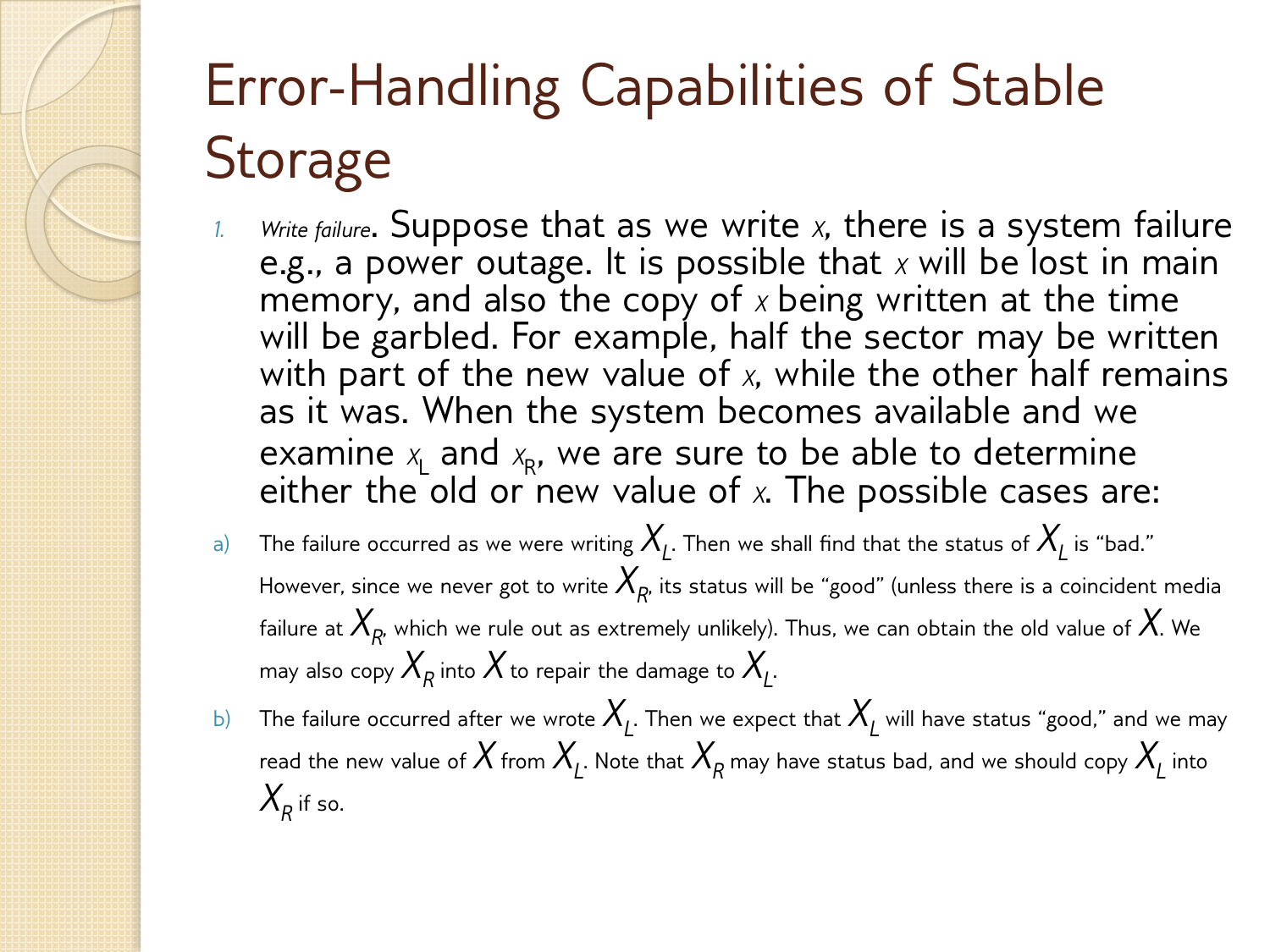

# Error-Handling Capabilities of Stable Storage
Write failure. Suppose that as we write X, there is a system failure e.g., a power outage. It is possible that X will be lost in main memory, and also the copy of X being written at the time will be garbled. For example, half the sector may be written with part of the new value of X, while the other half remains as it was. When the system becomes available and we examine XL and XR, we are sure to be able to determine either the old or new value of X. The possible cases are:
The failure occurred as we were writing XL. Then we shall find that the status of XL is “bad.” However, since we never got to write XR, its status will be “good” (unless there is a coincident media failure at XR, which we rule out as extremely unlikely). Thus, we can obtain the old value of X. We may also copy XR into X to repair the damage to XL.
The failure occurred after we wrote XL. Then we expect that XL will have status “good,” and we may read the new value of X from XL. Note that XR may have status bad, and we should copy XL into XR if so.